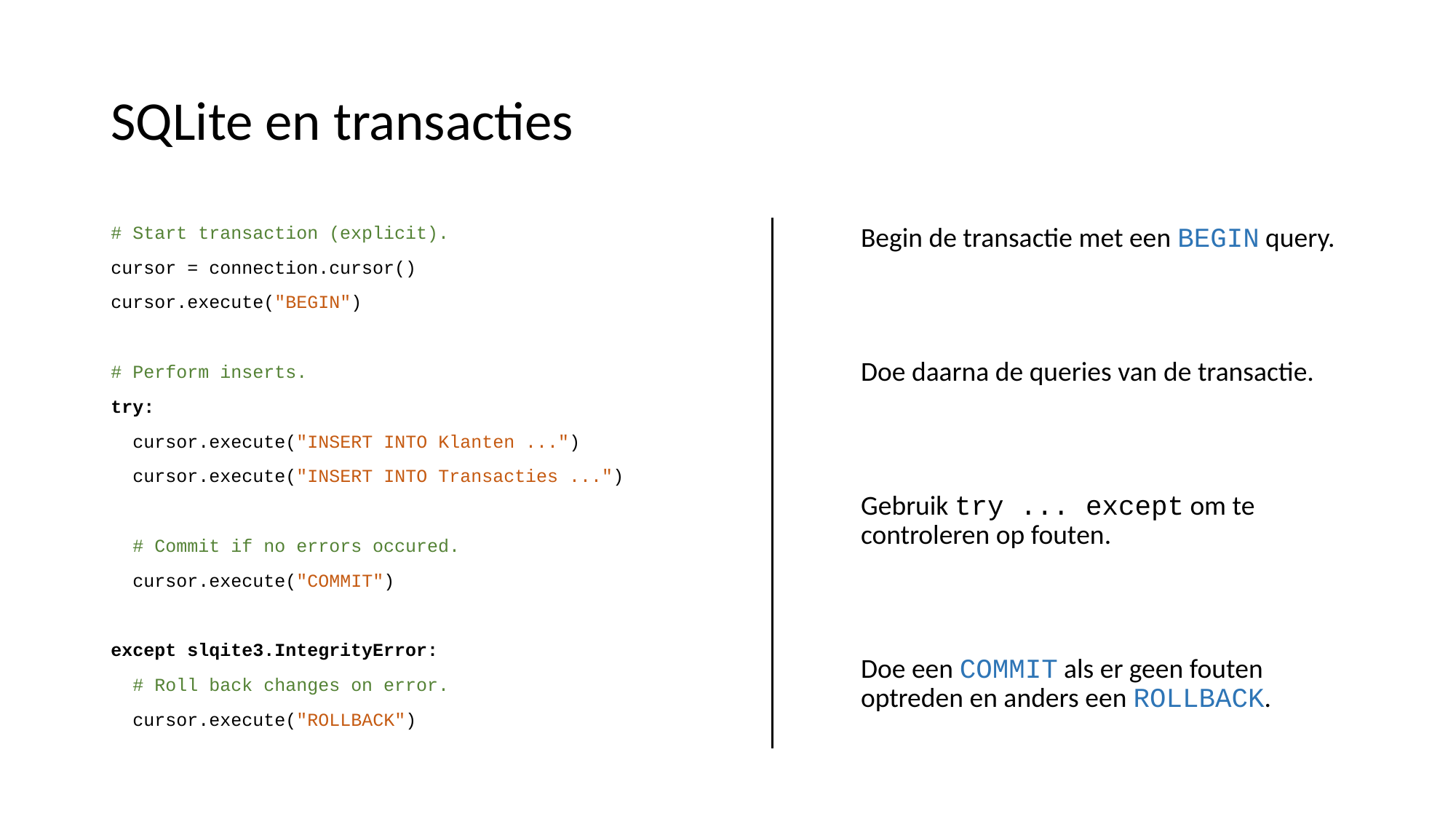

# SQLite en transacties
# Start transaction (explicit).
cursor = connection.cursor()
cursor.execute("BEGIN")

# Perform inserts.
try:
  cursor.execute("INSERT INTO Klanten ...")
  cursor.execute("INSERT INTO Transacties ...")

  # Commit if no errors occured.
  cursor.execute("COMMIT")

except slqite3.IntegrityError:
  # Roll back changes on error.
  cursor.execute("ROLLBACK")
Begin de transactie met een BEGIN query.

Doe daarna de queries van de transactie.

Gebruik try ... except om te controleren op fouten.

Doe een COMMIT als er geen fouten optreden en anders een ROLLBACK.